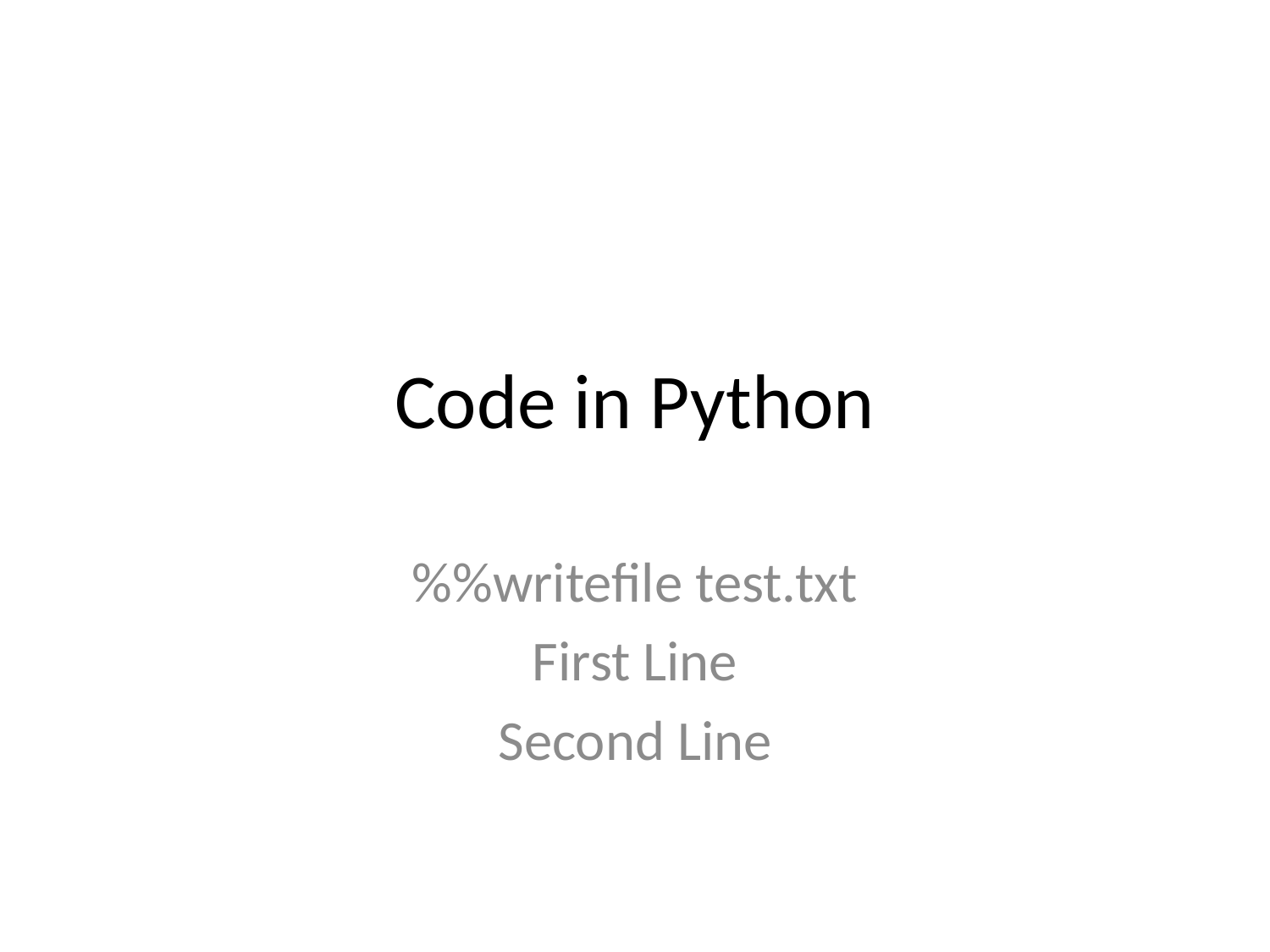

# Code in Python
%%writefile test.txt
First Line
Second Line